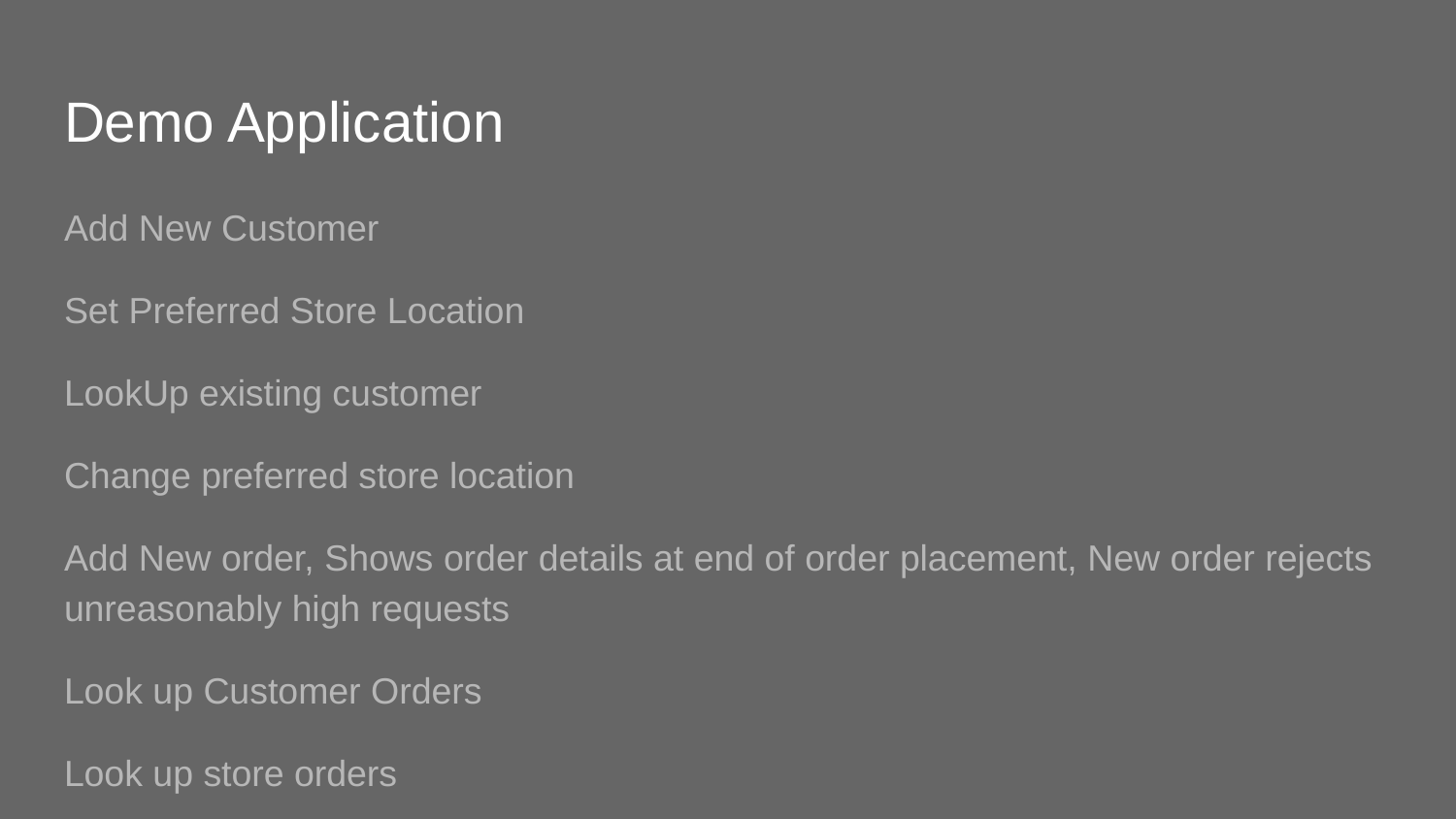

# Demo Application
Add New Customer
Set Preferred Store Location
LookUp existing customer
Change preferred store location
Add New order, Shows order details at end of order placement, New order rejects unreasonably high requests
Look up Customer Orders
Look up store orders